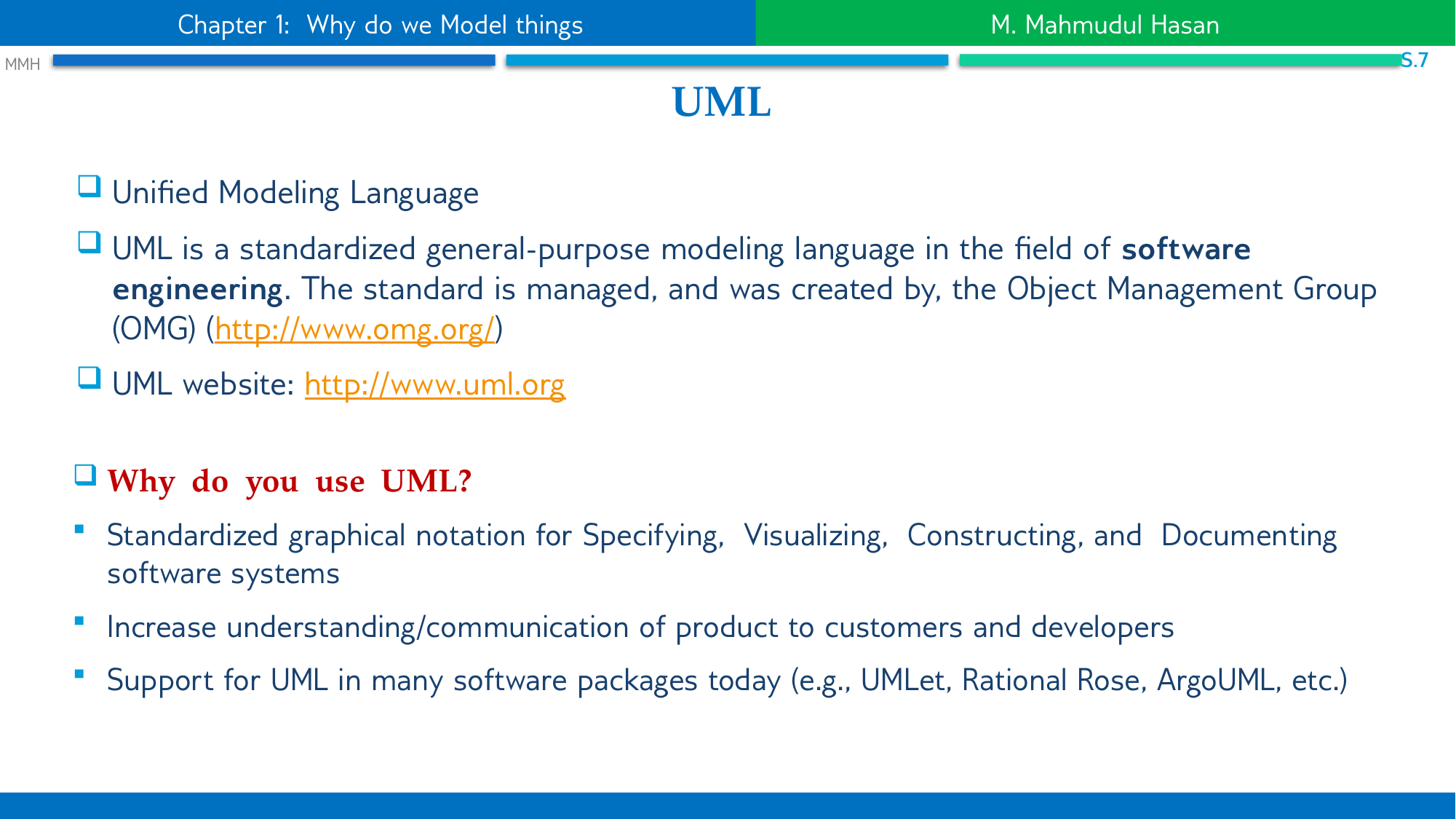

Chapter 1:  Why do we Model things
M. Mahmudul Hasan
 S.7
  MMH
UML
Unified Modeling Language
UML is a standardized general-purpose modeling language in the field of software engineering. The standard is managed, and was created by, the Object Management Group (OMG) (http://www.omg.org/)
UML website: http://www.uml.org
Why  do  you  use  UML?
Standardized graphical notation for Specifying,  Visualizing,  Constructing, and  Documenting software systems
Increase understanding/communication of product to customers and developers
Support for UML in many software packages today (e.g., UMLet, Rational Rose, ArgoUML, etc.)